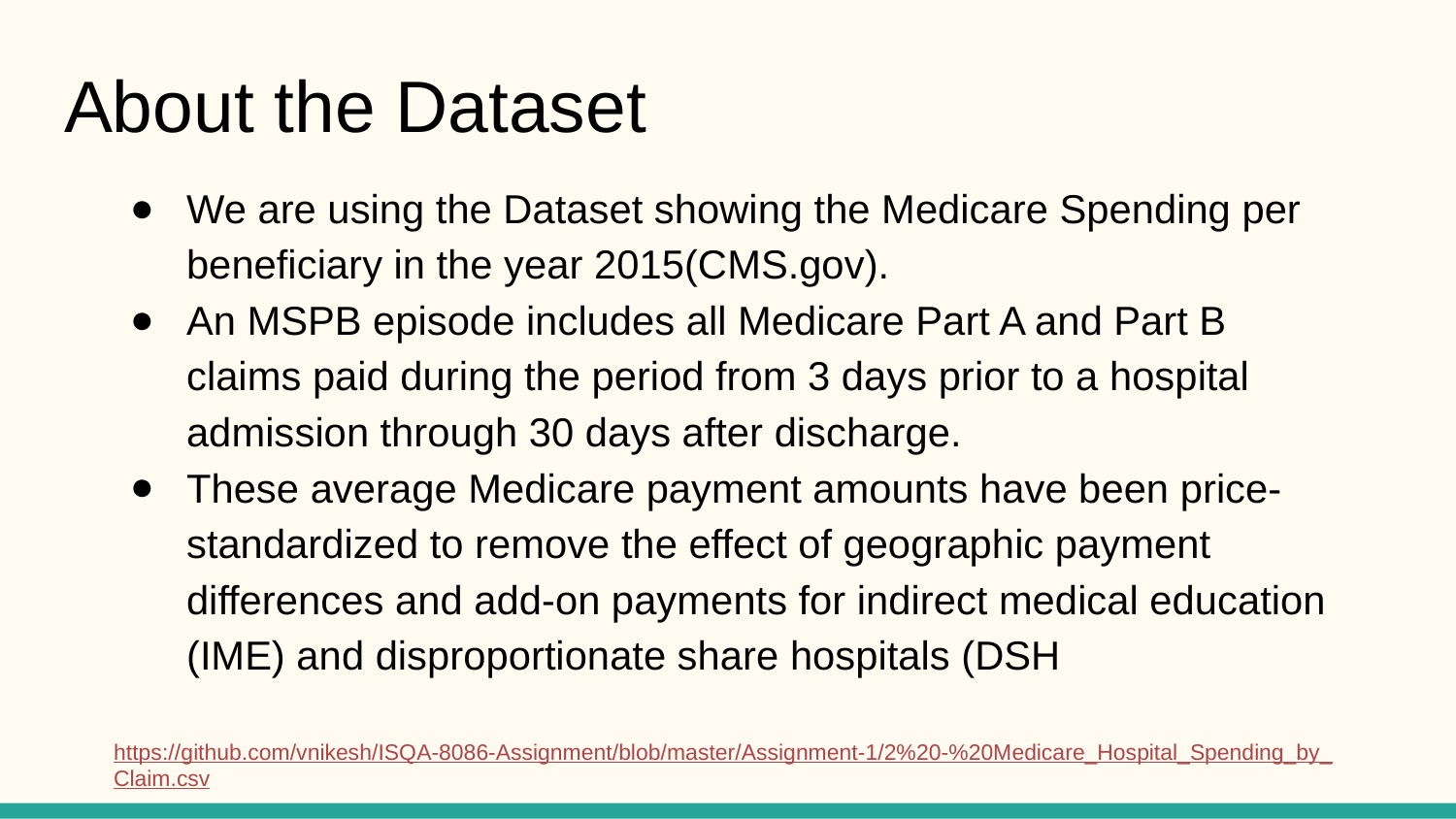

# About the Dataset
We are using the Dataset showing the Medicare Spending per beneficiary in the year 2015(CMS.gov).
An MSPB episode includes all Medicare Part A and Part B claims paid during the period from 3 days prior to a hospital admission through 30 days after discharge.
These average Medicare payment amounts have been price-standardized to remove the effect of geographic payment differences and add-on payments for indirect medical education (IME) and disproportionate share hospitals (DSH

https://github.com/vnikesh/ISQA-8086-Assignment/blob/master/Assignment-1/2%20-%20Medicare_Hospital_Spending_by_Claim.csv